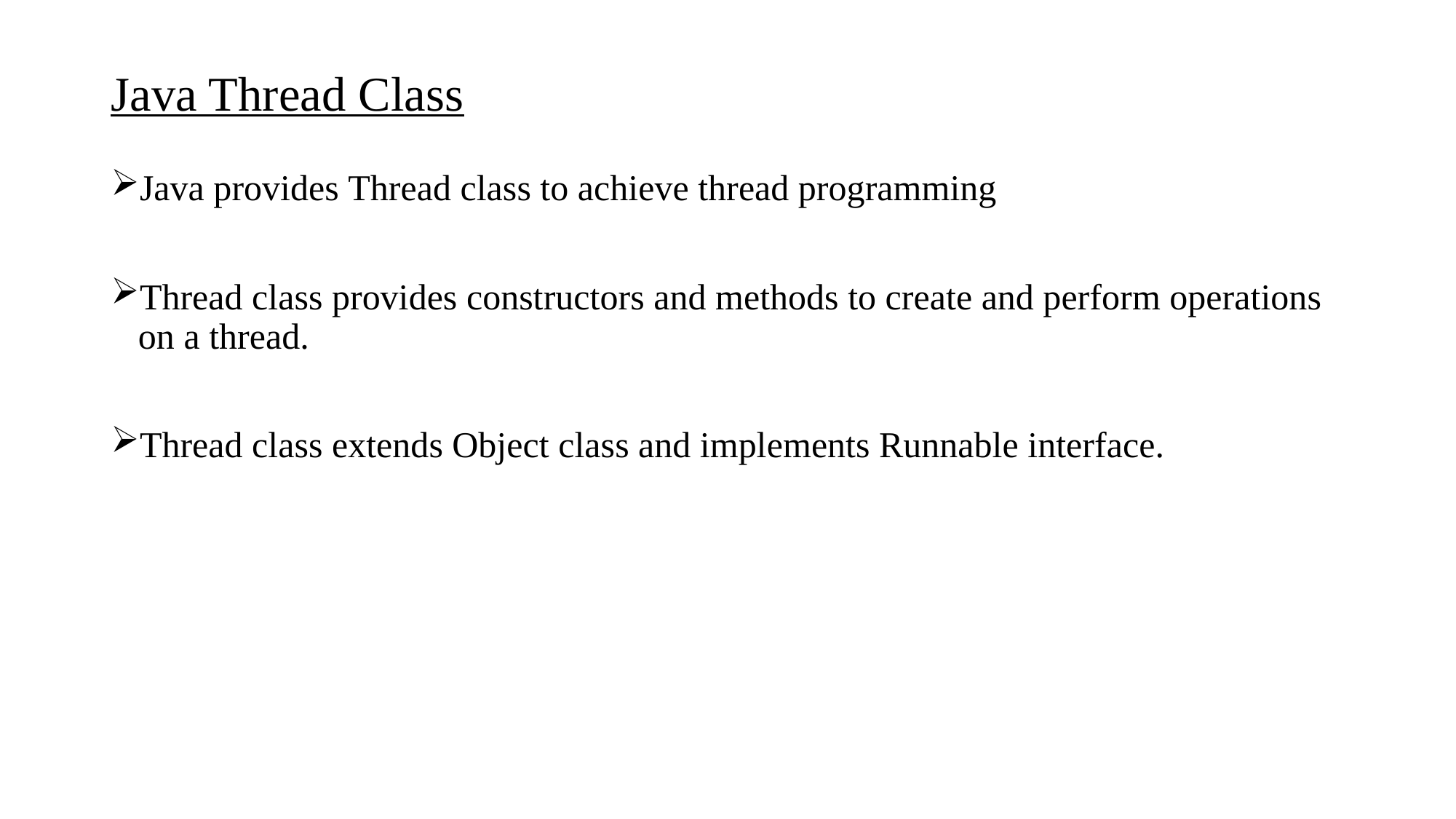

# Java Thread Class
Java provides Thread class to achieve thread programming

Thread class provides constructors and methods to create and perform operations on a thread.

Thread class extends Object class and implements Runnable interface.